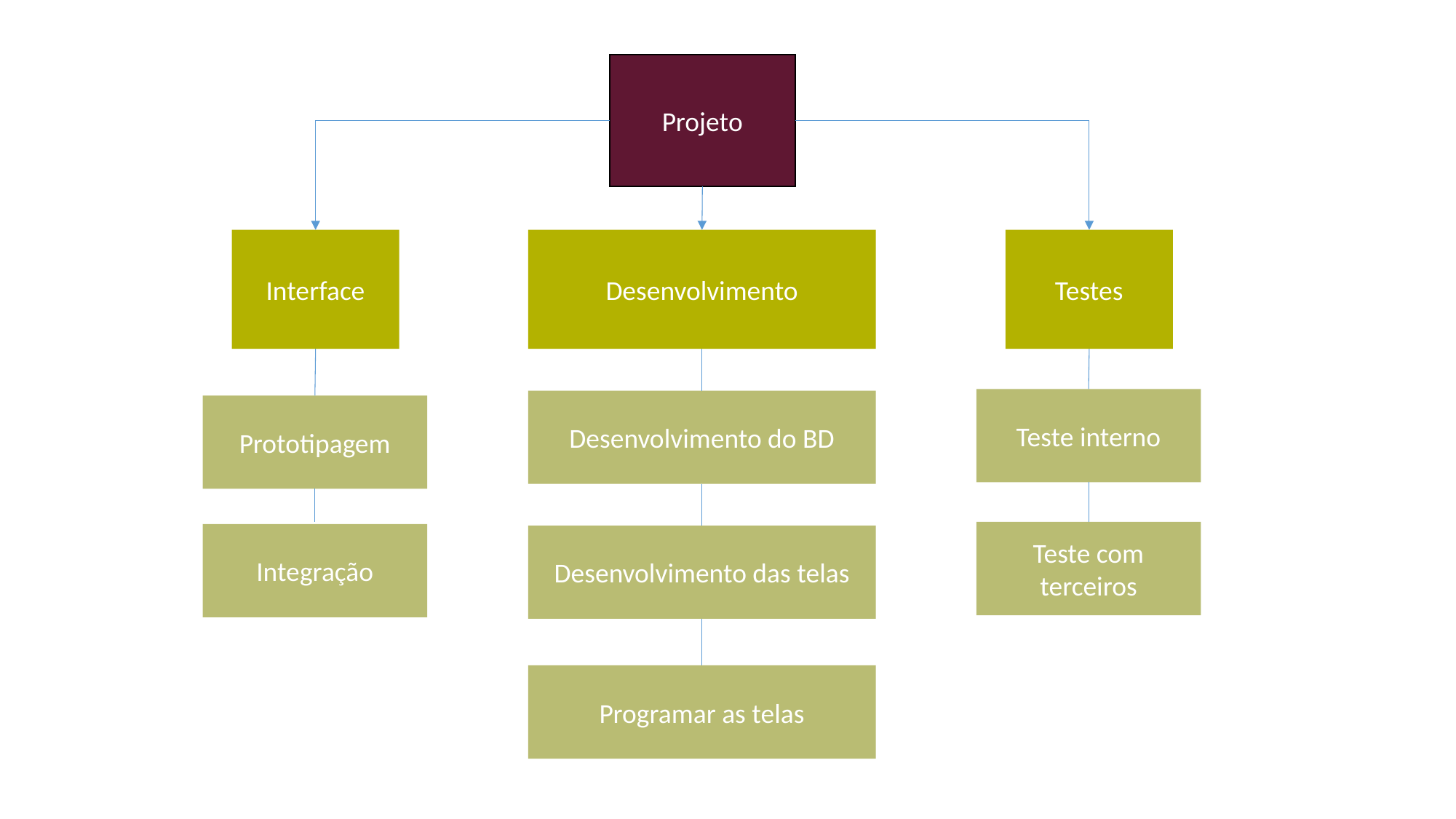

Projeto
Interface
Desenvolvimento
Testes
Teste interno
Desenvolvimento do BD
Prototipagem
Teste com terceiros
Integração
Desenvolvimento das telas
Programar as telas